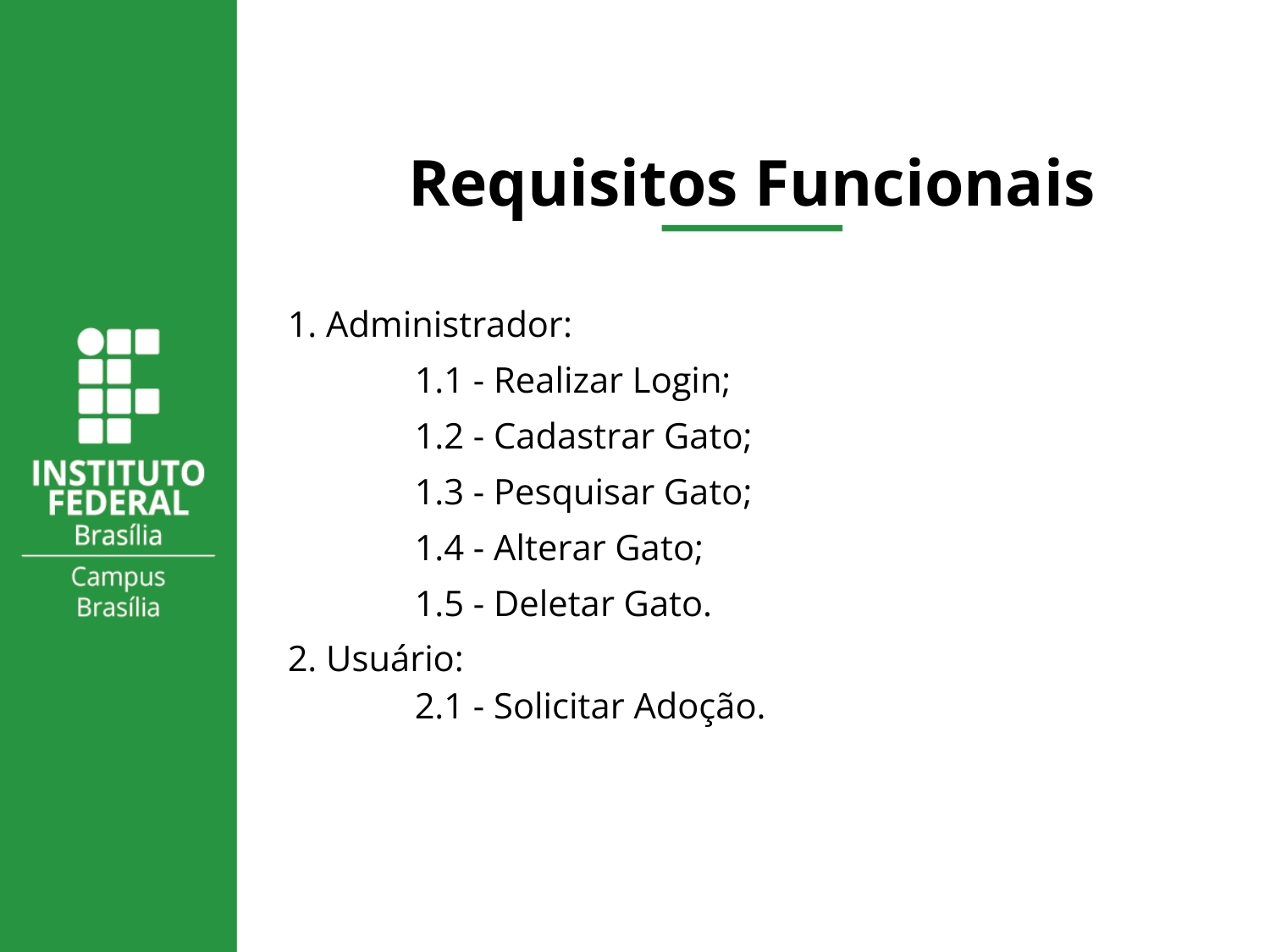

# Requisitos Funcionais
1. Administrador:
	1.1 - Realizar Login;
	1.2 - Cadastrar Gato;
	1.3 - Pesquisar Gato;
	1.4 - Alterar Gato;
	1.5 - Deletar Gato.
2. Usuário:
2.1 - Solicitar Adoção.